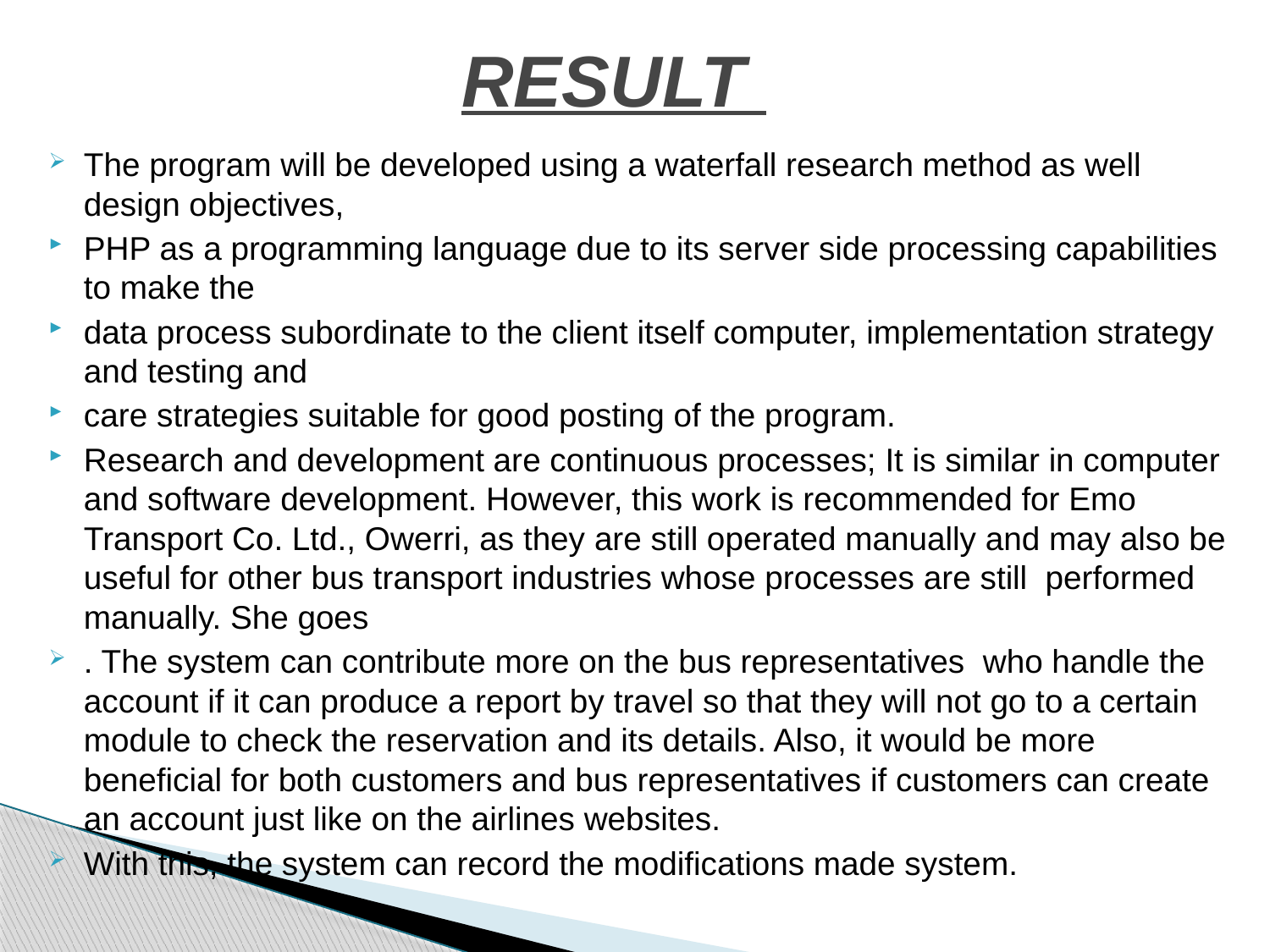

# RESULT
The program will be developed using a waterfall research method as well design objectives,
PHP as a programming language due to its server side processing capabilities to make the
data process subordinate to the client itself computer, implementation strategy and testing and
care strategies suitable for good posting of the program.
Research and development are continuous processes; It is similar in computer and software development. However, this work is recommended for Emo Transport Co. Ltd., Owerri, as they are still operated manually and may also be useful for other bus transport industries whose processes are still  performed manually. She goes
. The system can contribute more on the bus representatives  who handle the account if it can produce a report by travel so that they will not go to a certain  module to check the reservation and its details. Also, it would be more beneficial for both customers and bus representatives if customers can create an account just like on the airlines websites.
With this, the system can record the modifications made system.